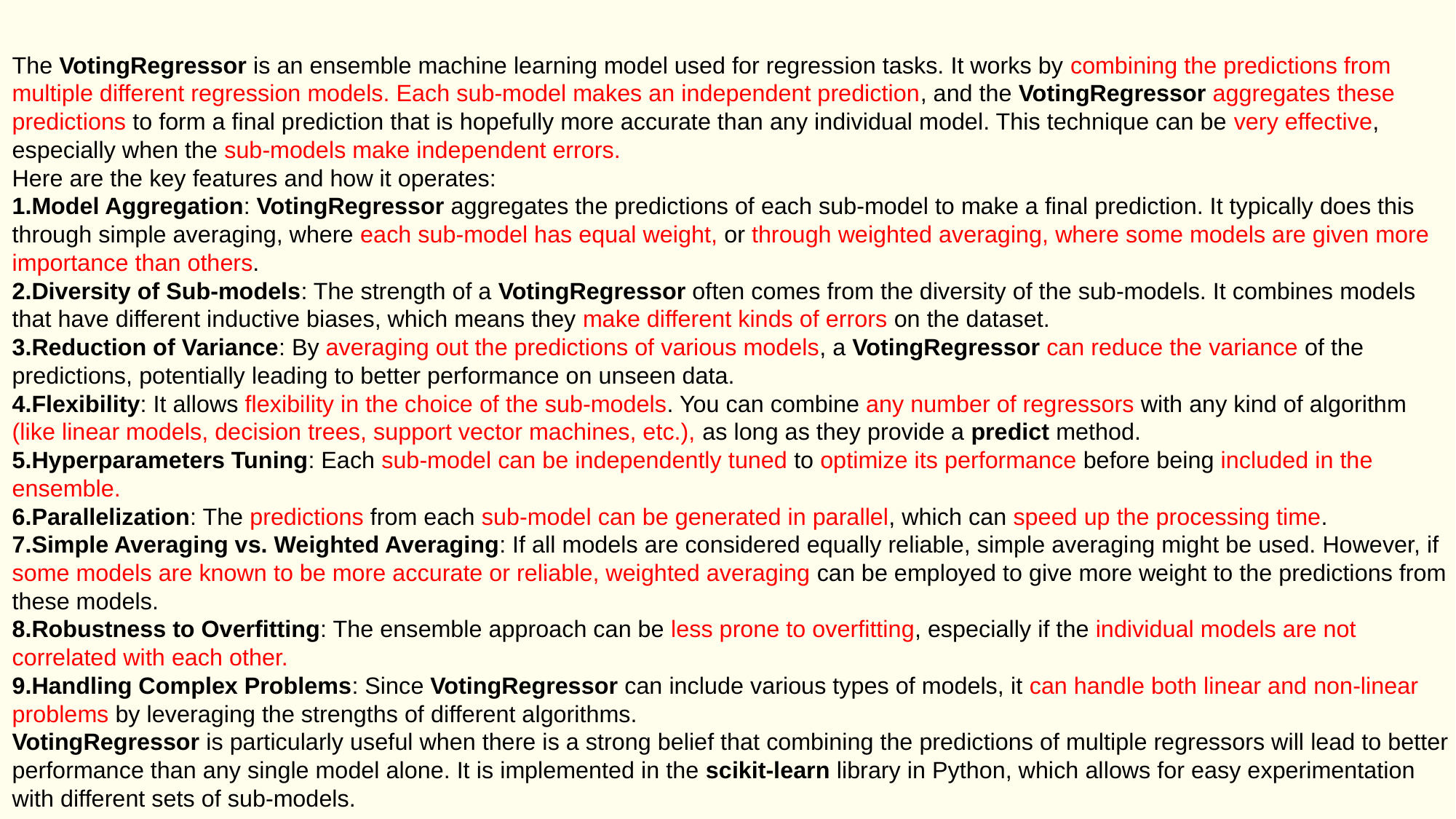

The VotingRegressor is an ensemble machine learning model used for regression tasks. It works by combining the predictions from multiple different regression models. Each sub-model makes an independent prediction, and the VotingRegressor aggregates these predictions to form a final prediction that is hopefully more accurate than any individual model. This technique can be very effective, especially when the sub-models make independent errors.
Here are the key features and how it operates:
Model Aggregation: VotingRegressor aggregates the predictions of each sub-model to make a final prediction. It typically does this through simple averaging, where each sub-model has equal weight, or through weighted averaging, where some models are given more importance than others.
Diversity of Sub-models: The strength of a VotingRegressor often comes from the diversity of the sub-models. It combines models that have different inductive biases, which means they make different kinds of errors on the dataset.
Reduction of Variance: By averaging out the predictions of various models, a VotingRegressor can reduce the variance of the predictions, potentially leading to better performance on unseen data.
Flexibility: It allows flexibility in the choice of the sub-models. You can combine any number of regressors with any kind of algorithm (like linear models, decision trees, support vector machines, etc.), as long as they provide a predict method.
Hyperparameters Tuning: Each sub-model can be independently tuned to optimize its performance before being included in the ensemble.
Parallelization: The predictions from each sub-model can be generated in parallel, which can speed up the processing time.
Simple Averaging vs. Weighted Averaging: If all models are considered equally reliable, simple averaging might be used. However, if some models are known to be more accurate or reliable, weighted averaging can be employed to give more weight to the predictions from these models.
Robustness to Overfitting: The ensemble approach can be less prone to overfitting, especially if the individual models are not correlated with each other.
Handling Complex Problems: Since VotingRegressor can include various types of models, it can handle both linear and non-linear problems by leveraging the strengths of different algorithms.
VotingRegressor is particularly useful when there is a strong belief that combining the predictions of multiple regressors will lead to better performance than any single model alone. It is implemented in the scikit-learn library in Python, which allows for easy experimentation with different sets of sub-models.